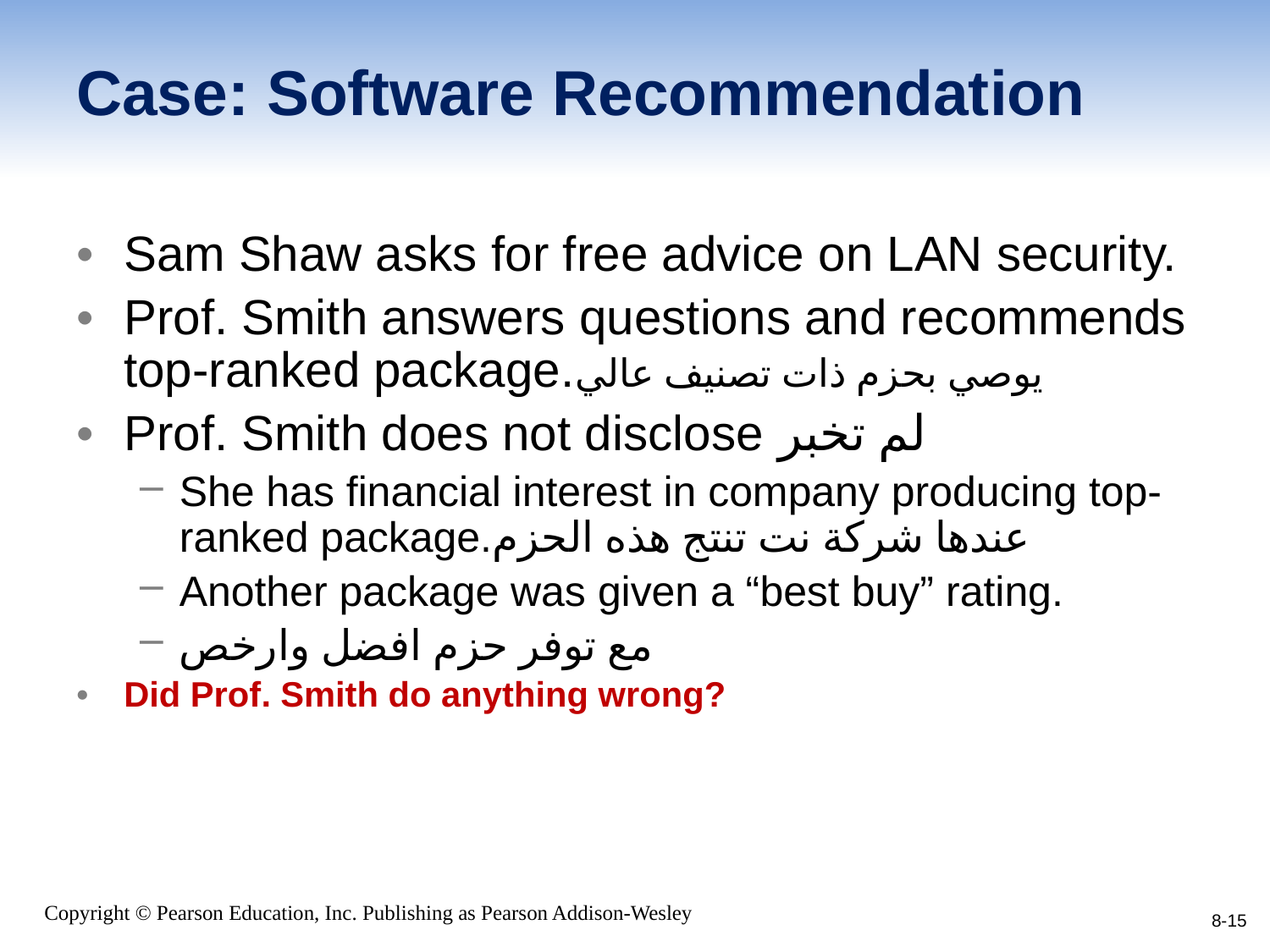

# Case: Software Recommendation
Sam Shaw asks for free advice on LAN security.
Prof. Smith answers questions and recommends top-ranked package.يوصي بحزم ذات تصنيف عالي
Prof. Smith does not disclose لم تخبر
She has financial interest in company producing top-ranked package.عندها شركة نت تنتج هذه الحزم
Another package was given a “best buy” rating.
مع توفر حزم افضل وارخص
Did Prof. Smith do anything wrong?
8-15